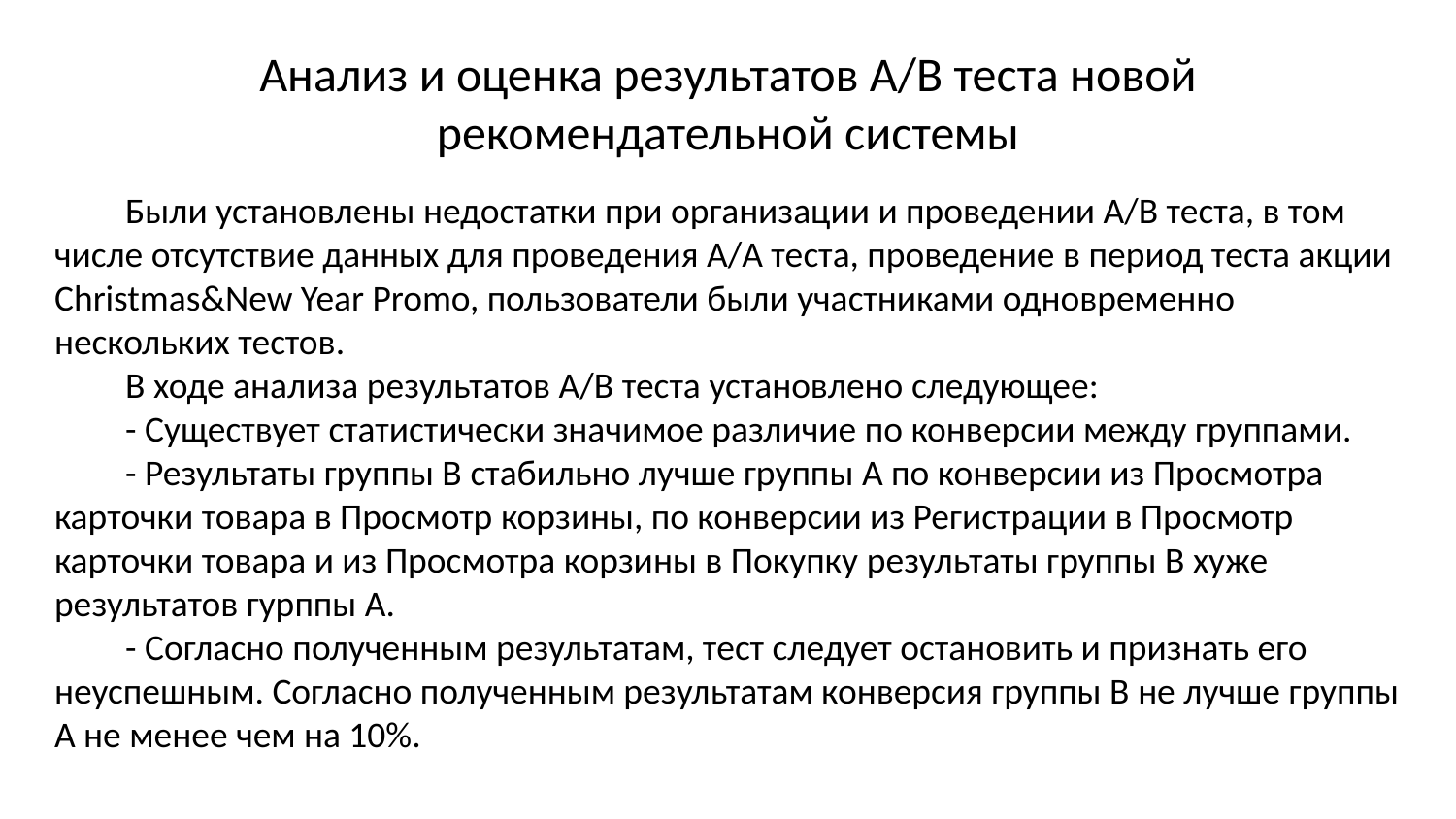

# Анализ и оценка результатов А/В теста новой рекомендательной системы
Были установлены недостатки при организации и проведении А/В теста, в том числе отсутствие данных для проведения А/А теста, проведение в период теста акции Christmas&New Year Promo, пользователи были участниками одновременно нескольких тестов.
В ходе анализа результатов А/В теста установлено следующее:
- Существует статистически значимое различие по конверсии между группами.
- Результаты группы B стабильно лучше группы A по конверсии из Просмотра карточки товара в Просмотр корзины, по конверсии из Регистрации в Просмотр карточки товара и из Просмотра корзины в Покупку результаты группы В хуже результатов гурппы А.
- Согласно полученным результатам, тест следует остановить и признать его неуспешным. Согласно полученным результатам конверсия группы B не лучше группы A не менее чем на 10%.